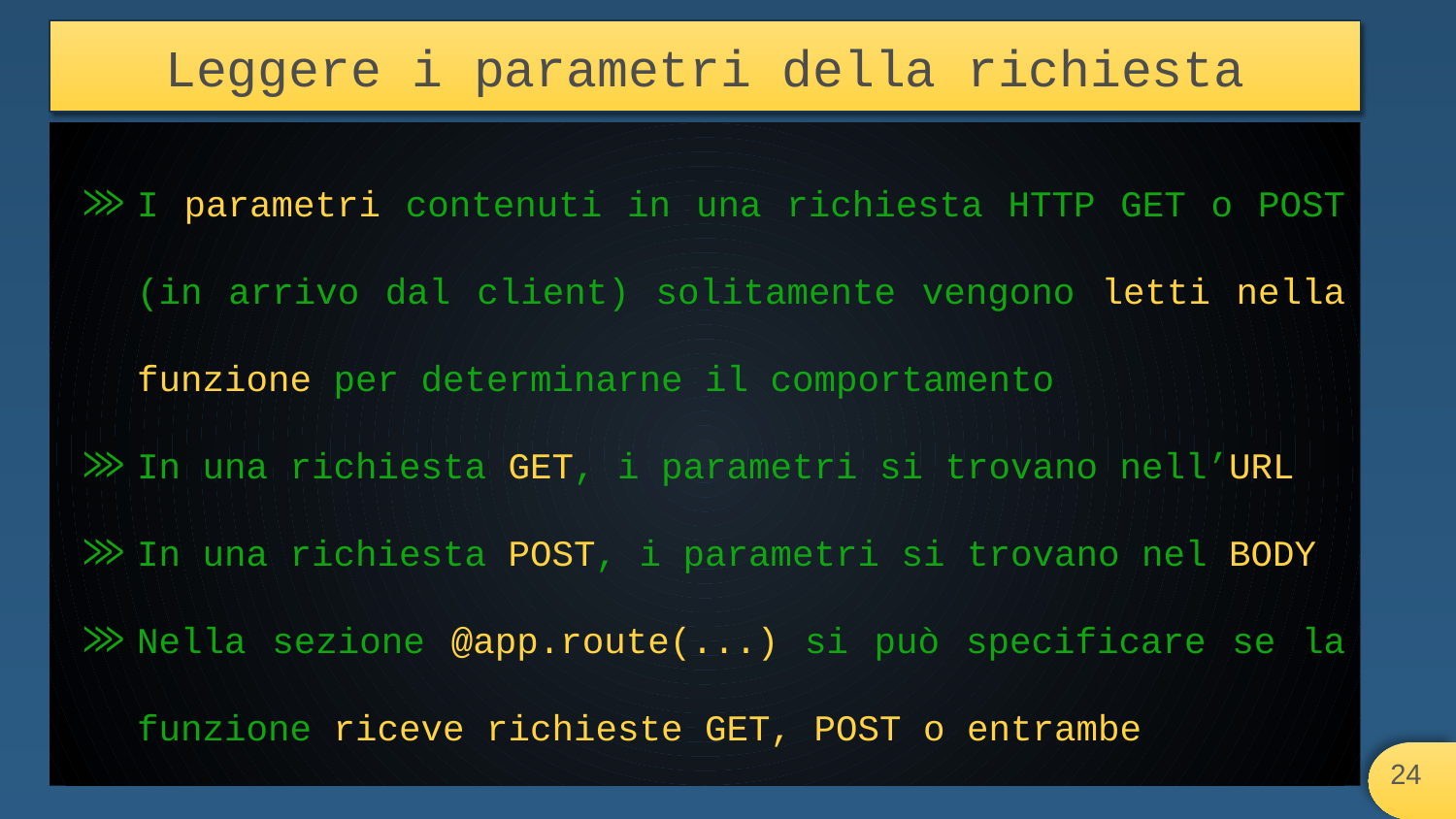

# Leggere i parametri della richiesta
I parametri contenuti in una richiesta HTTP GET o POST (in arrivo dal client) solitamente vengono letti nella funzione per determinarne il comportamento
In una richiesta GET, i parametri si trovano nell’URL
In una richiesta POST, i parametri si trovano nel BODY
Nella sezione @app.route(...) si può specificare se la funzione riceve richieste GET, POST o entrambe
24